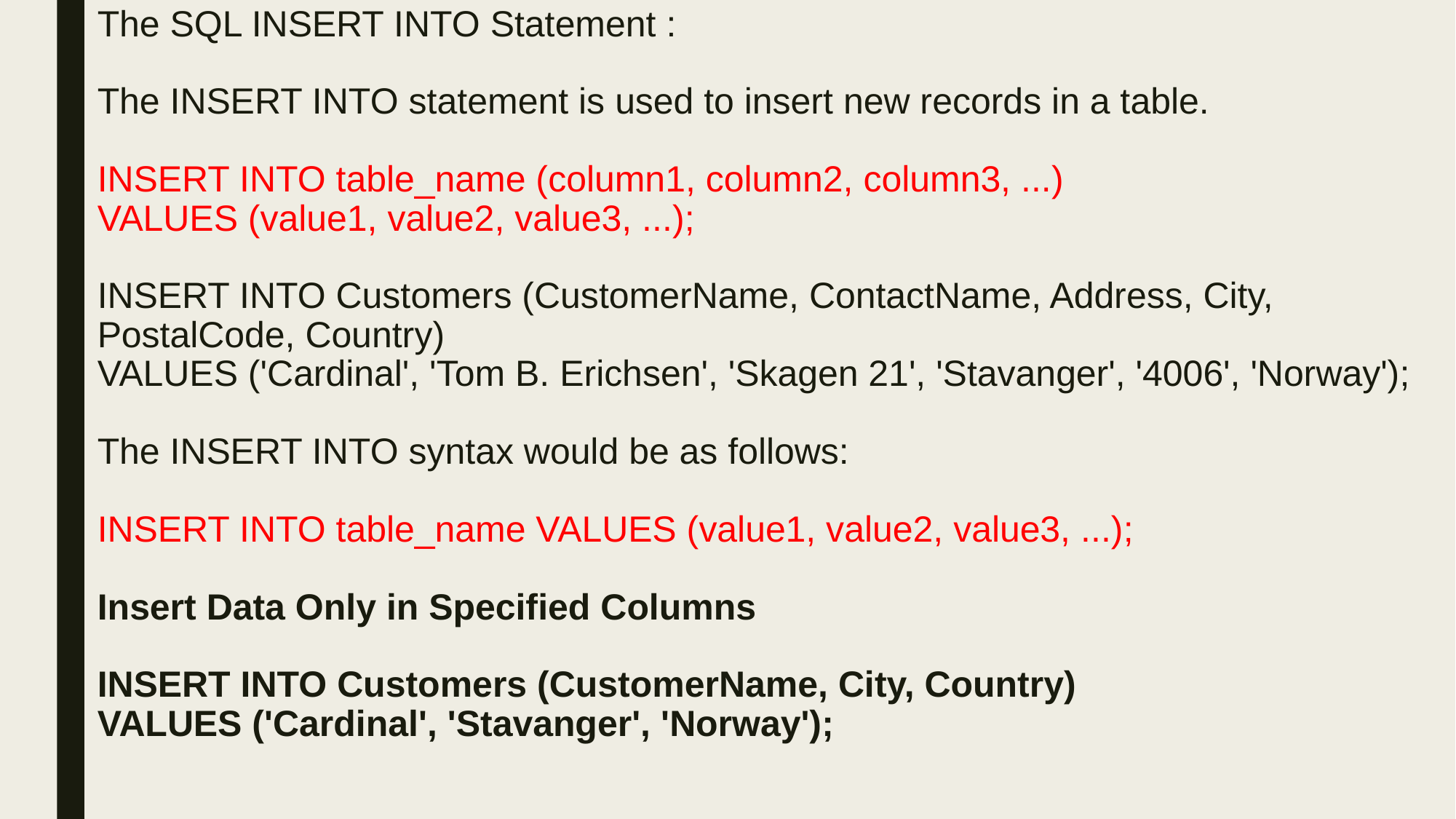

# The SQL INSERT INTO Statement : The INSERT INTO statement is used to insert new records in a table. INSERT INTO table_name (column1, column2, column3, ...) VALUES (value1, value2, value3, ...); INSERT INTO Customers (CustomerName, ContactName, Address, City, PostalCode, Country) VALUES ('Cardinal', 'Tom B. Erichsen', 'Skagen 21', 'Stavanger', '4006', 'Norway'); The INSERT INTO syntax would be as follows: INSERT INTO table_name VALUES (value1, value2, value3, ...); Insert Data Only in Specified Columns INSERT INTO Customers (CustomerName, City, Country) VALUES ('Cardinal', 'Stavanger', 'Norway');